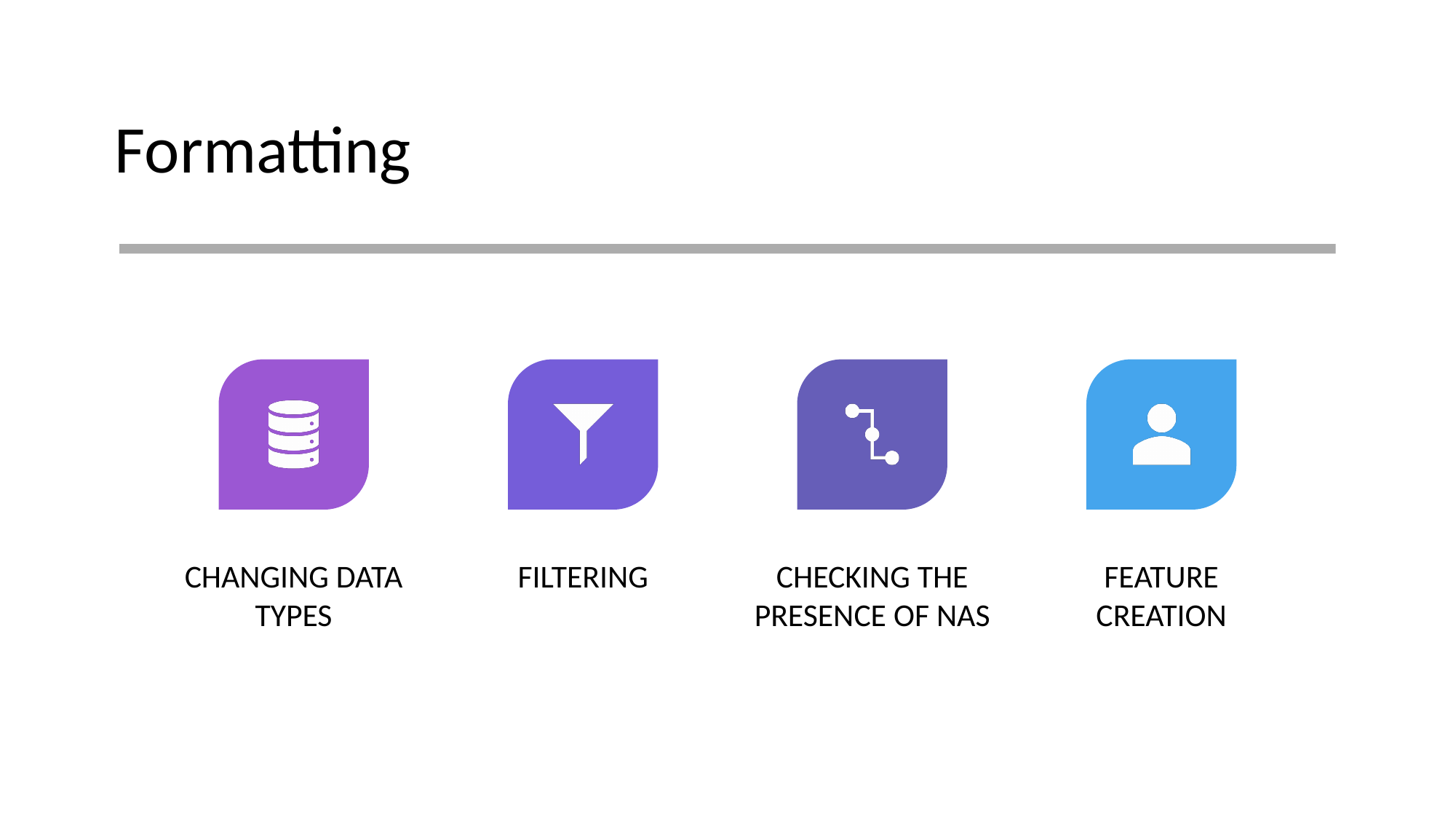

# Formatting

Changing data types
Filtering
Checking the presence of NAs
Feature creation